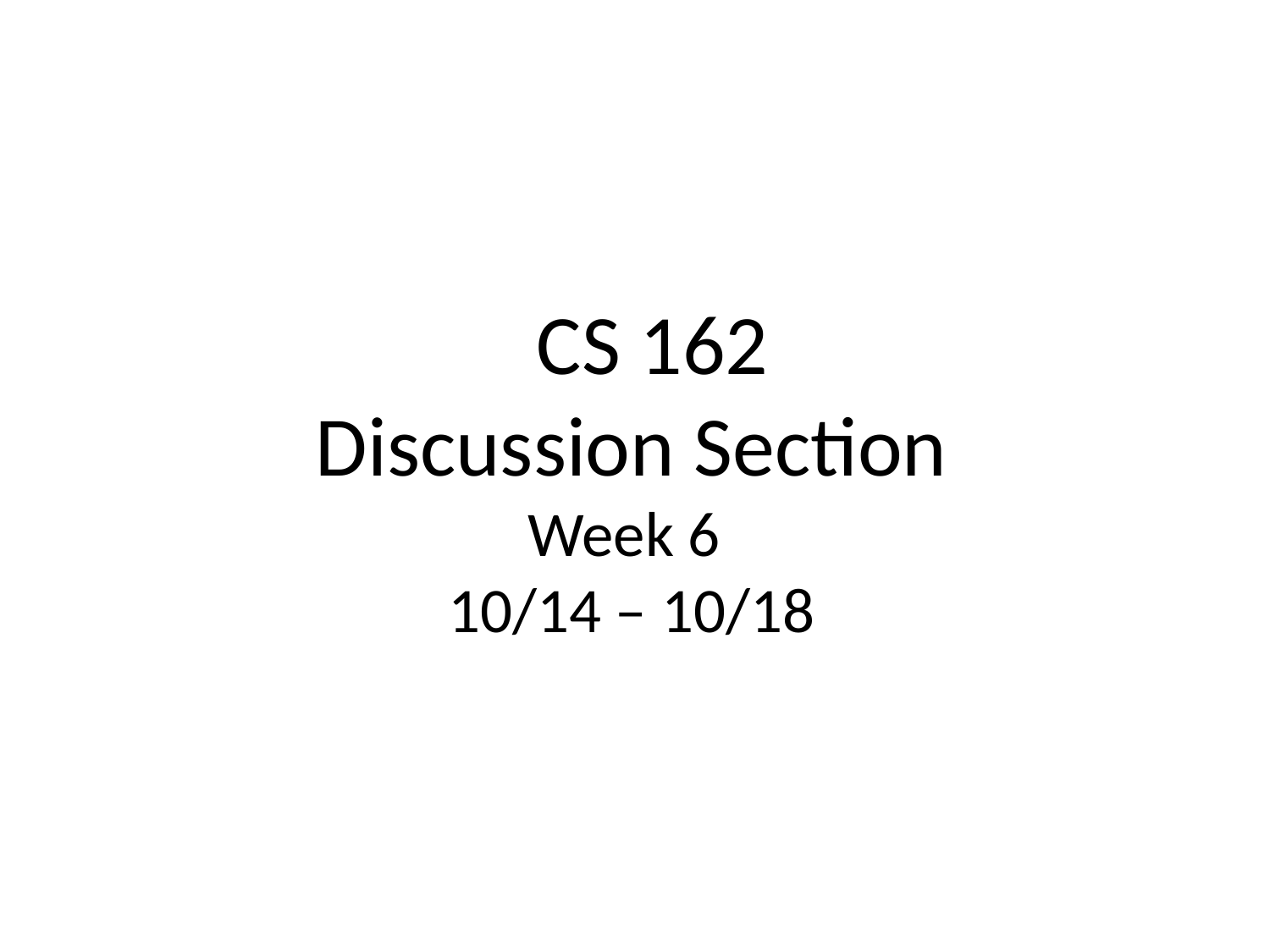

# CS 162 Discussion Section Week 6 10/14 – 10/18